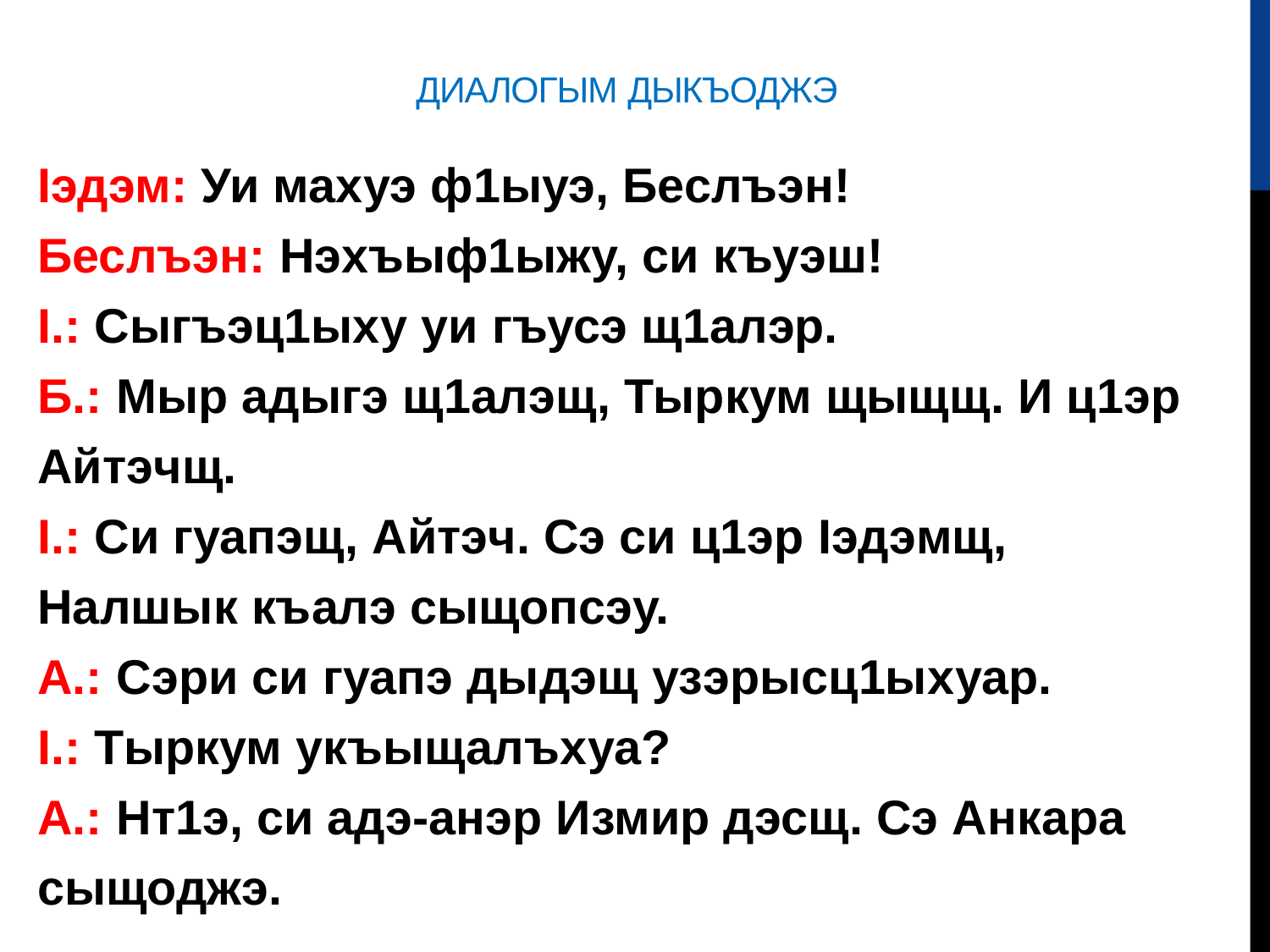

# Диалогым дыкъоджэ
Iэдэм: Уи махуэ ф1ыуэ, Беслъэн!
Беслъэн: Нэхъыф1ыжу, си къуэш!
I.: Сыгъэц1ыху уи гъусэ щ1алэр.
Б.: Мыр адыгэ щ1алэщ, Тыркум щыщщ. И ц1эр Айтэчщ.
I.: Си гуапэщ, Айтэч. Сэ си ц1эр Iэдэмщ, Налшык къалэ сыщопсэу.
А.: Сэри си гуапэ дыдэщ узэрысц1ыхуар.
I.: Тыркум укъыщалъхуа?
А.: Нт1э, си адэ-анэр Измир дэсщ. Сэ Анкара сыщоджэ.